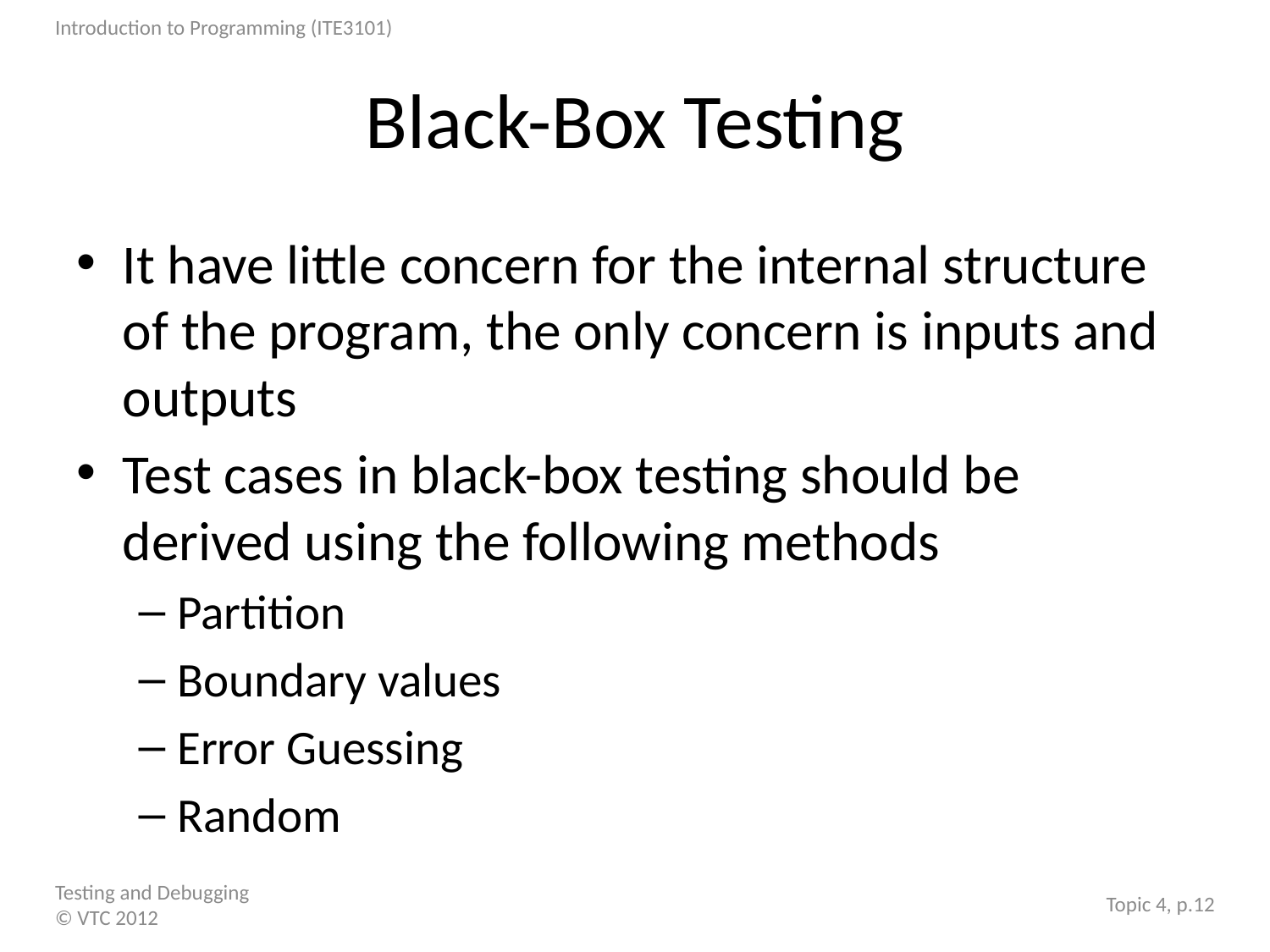

# Black-Box Testing
It have little concern for the internal structure of the program, the only concern is inputs and outputs
Test cases in black-box testing should be derived using the following methods
Partition
Boundary values
Error Guessing
Random